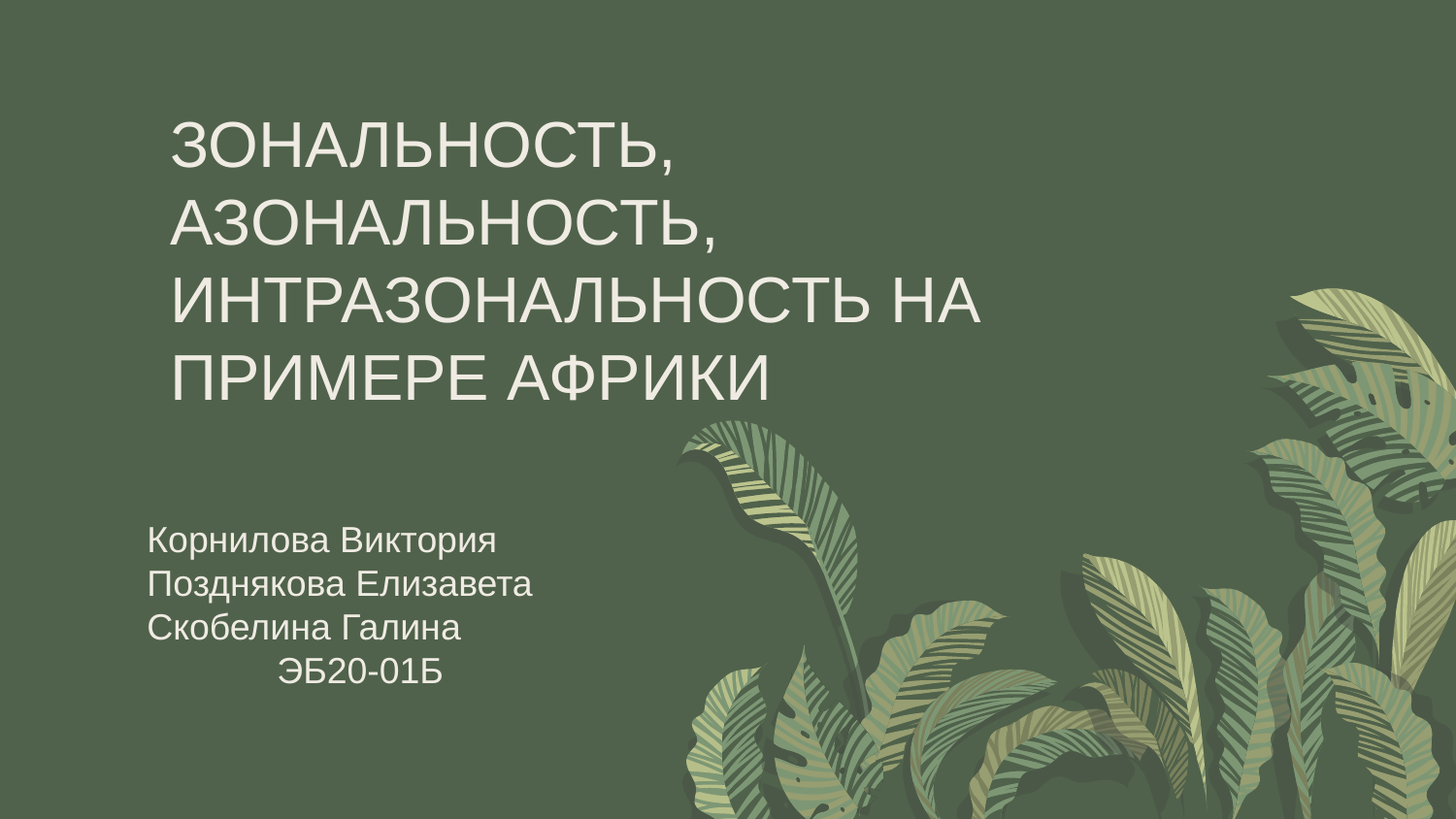

# ЗОНАЛЬНОСТЬ, АЗОНАЛЬНОСТЬ, ИНТРАЗОНАЛЬНОСТЬ НА ПРИМЕРЕ АФРИКИ
Корнилова Виктория
Позднякова Елизавета
Скобелина Галина
ЭБ20-01Б